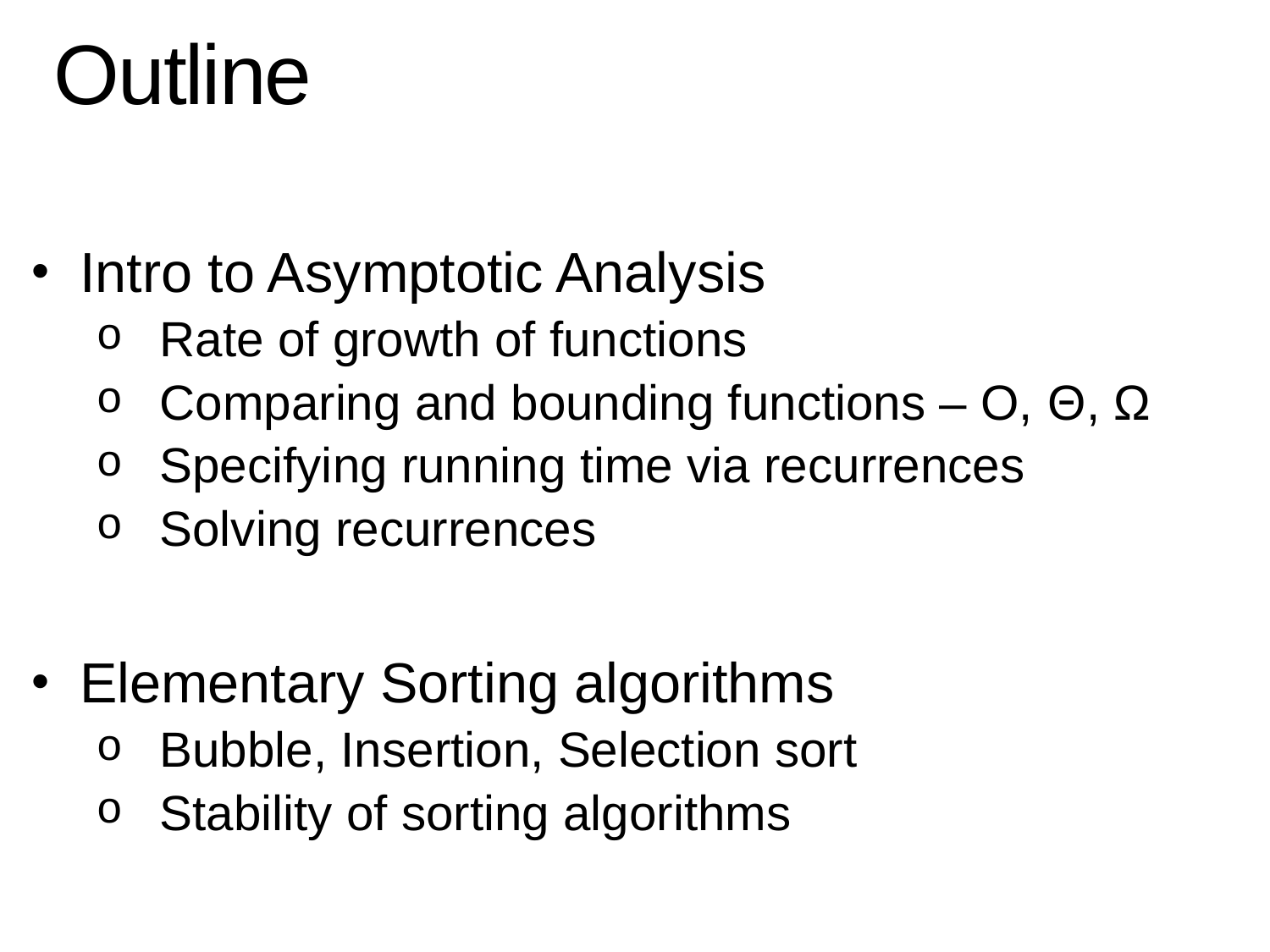

# Outline
Intro to Asymptotic Analysis
Rate of growth of functions
Comparing and bounding functions – O, Θ, Ω
Specifying running time via recurrences
Solving recurrences

Elementary Sorting algorithms
Bubble, Insertion, Selection sort
Stability of sorting algorithms